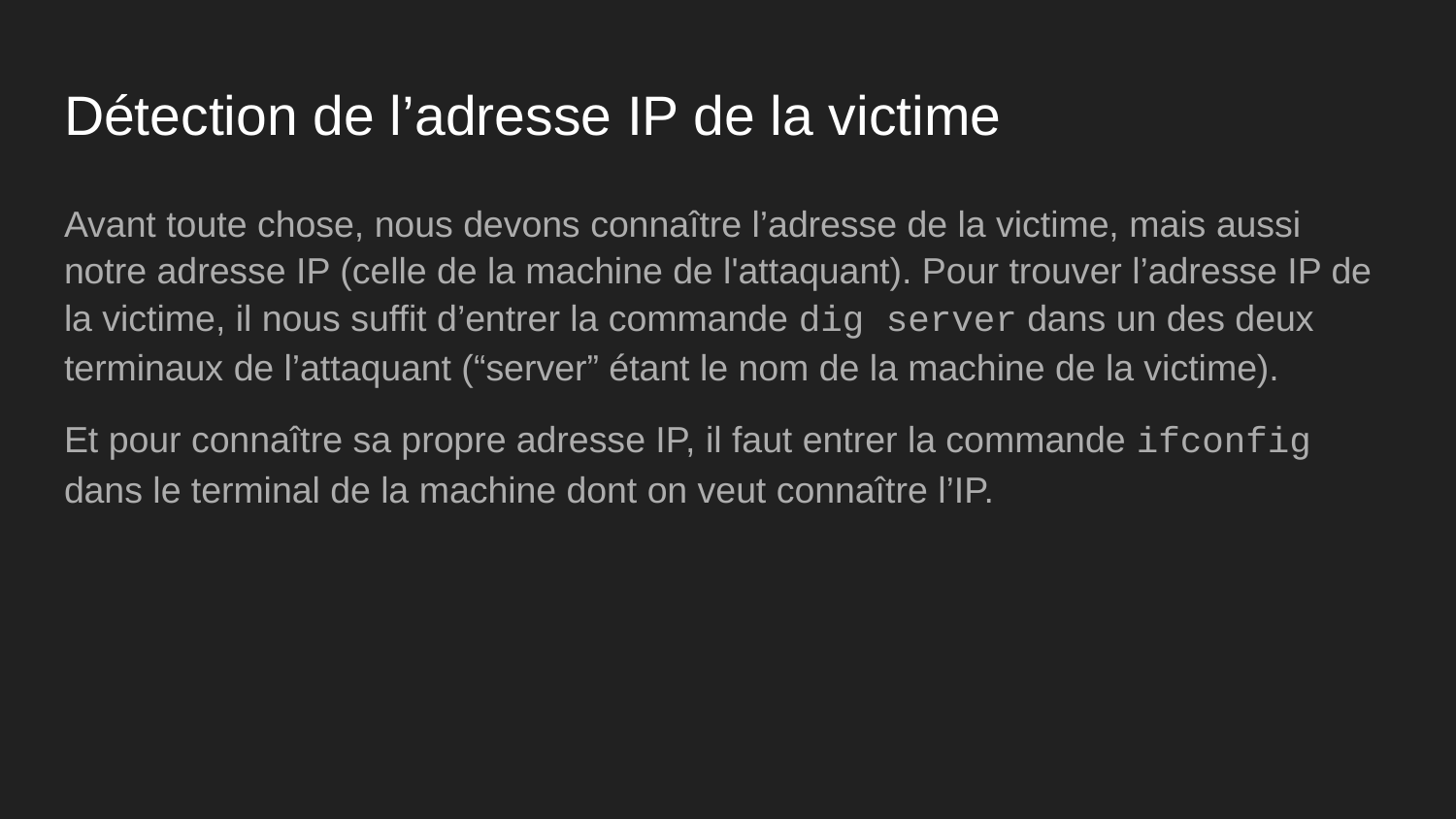

# Détection de l’adresse IP de la victime
Avant toute chose, nous devons connaître l’adresse de la victime, mais aussi notre adresse IP (celle de la machine de l'attaquant). Pour trouver l’adresse IP de la victime, il nous suffit d’entrer la commande dig server dans un des deux terminaux de l’attaquant (“server” étant le nom de la machine de la victime).
Et pour connaître sa propre adresse IP, il faut entrer la commande ifconfig dans le terminal de la machine dont on veut connaître l’IP.